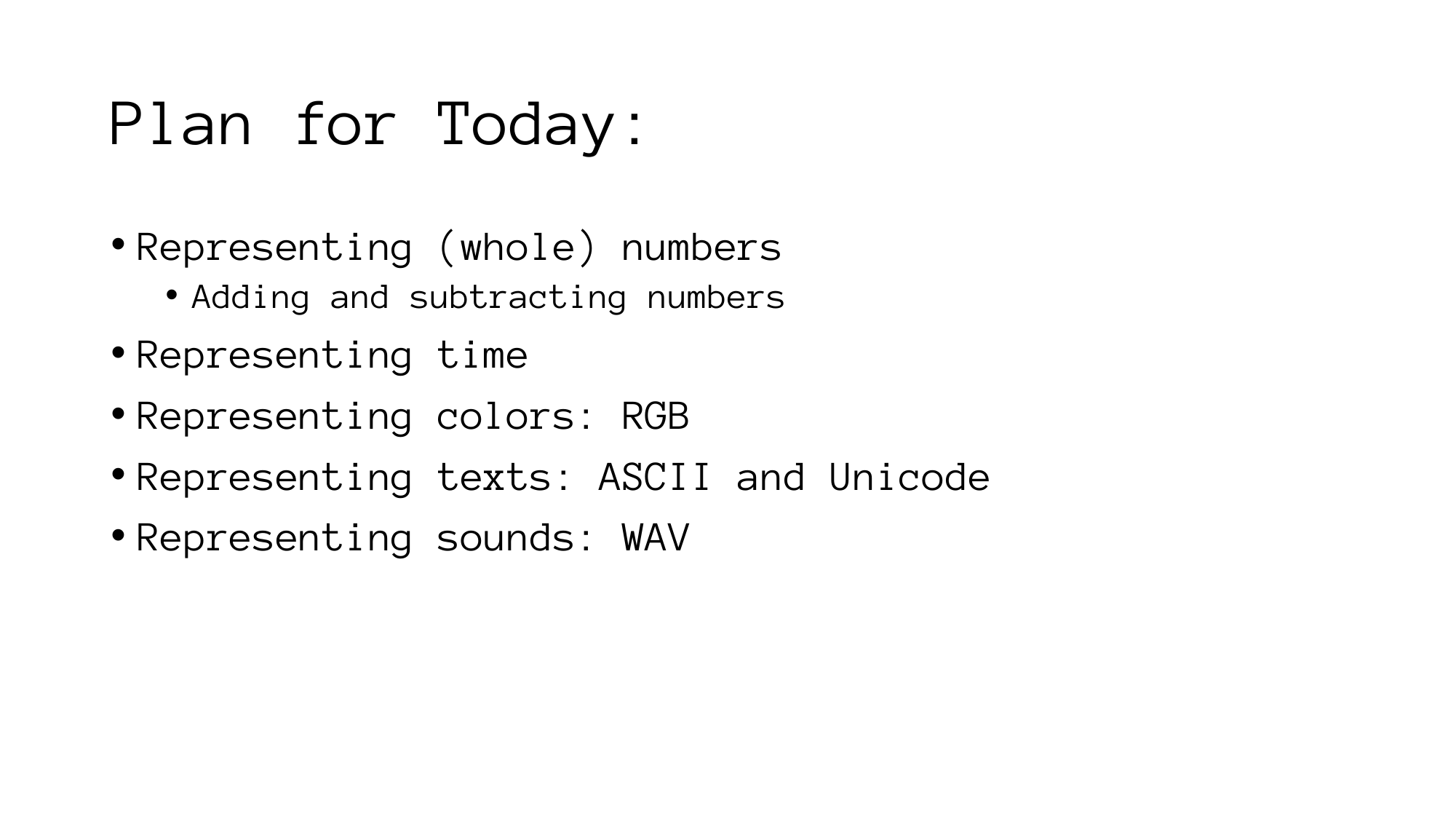

# Plan for Today:
Representing (whole) numbers
Adding and subtracting numbers
Representing time
Representing colors: RGB
Representing texts: ASCII and Unicode
Representing sounds: WAV